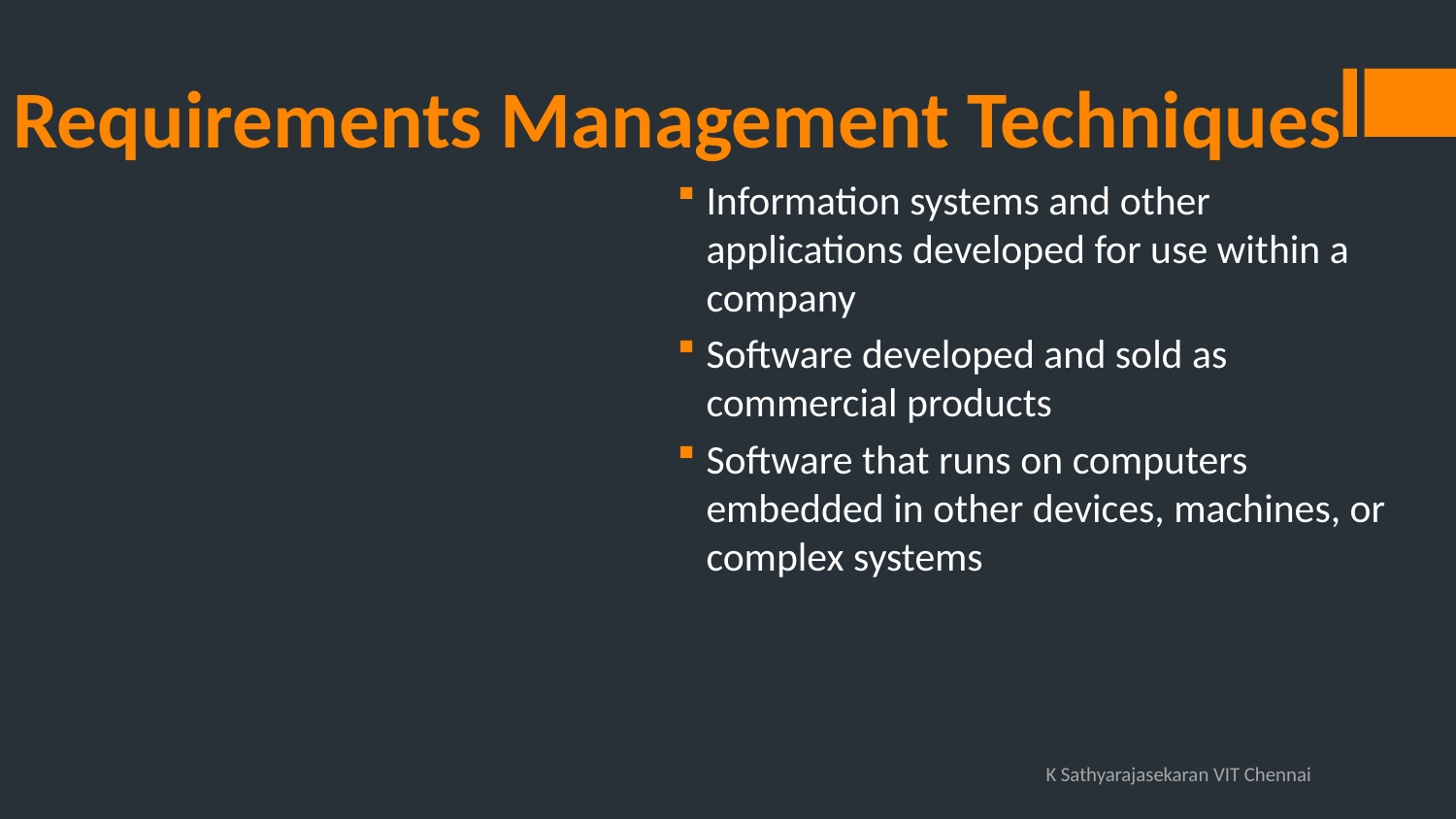

# Requirements Management Techniques
Information systems and other applications developed for use within a company
Software developed and sold as commercial products
Software that runs on computers embedded in other devices, machines, or complex systems
K Sathyarajasekaran VIT Chennai